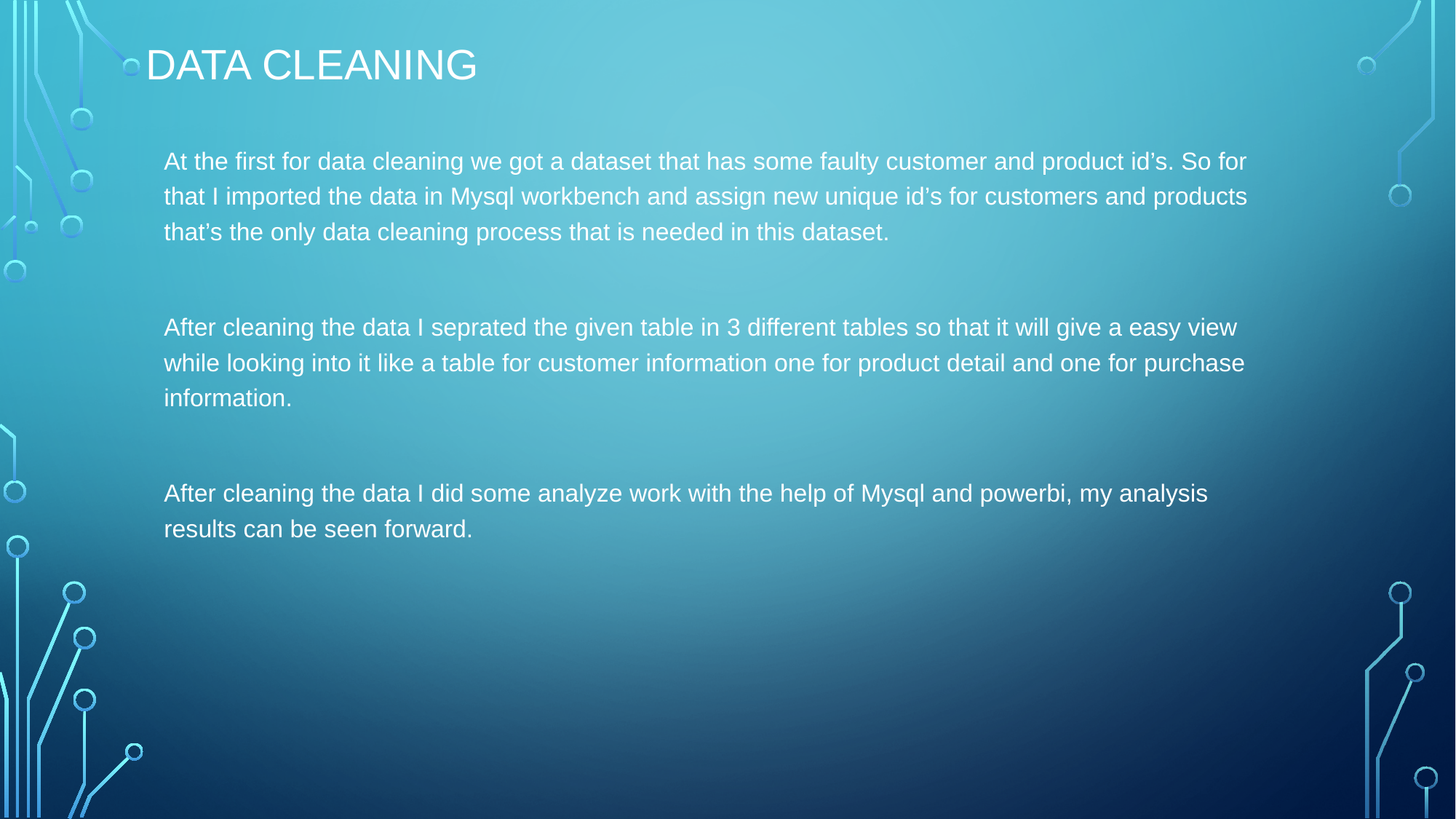

# Data cleaning
At the first for data cleaning we got a dataset that has some faulty customer and product id’s. So for that I imported the data in Mysql workbench and assign new unique id’s for customers and products that’s the only data cleaning process that is needed in this dataset.

After cleaning the data I seprated the given table in 3 different tables so that it will give a easy view while looking into it like a table for customer information one for product detail and one for purchase information.

After cleaning the data I did some analyze work with the help of Mysql and powerbi, my analysis results can be seen forward.